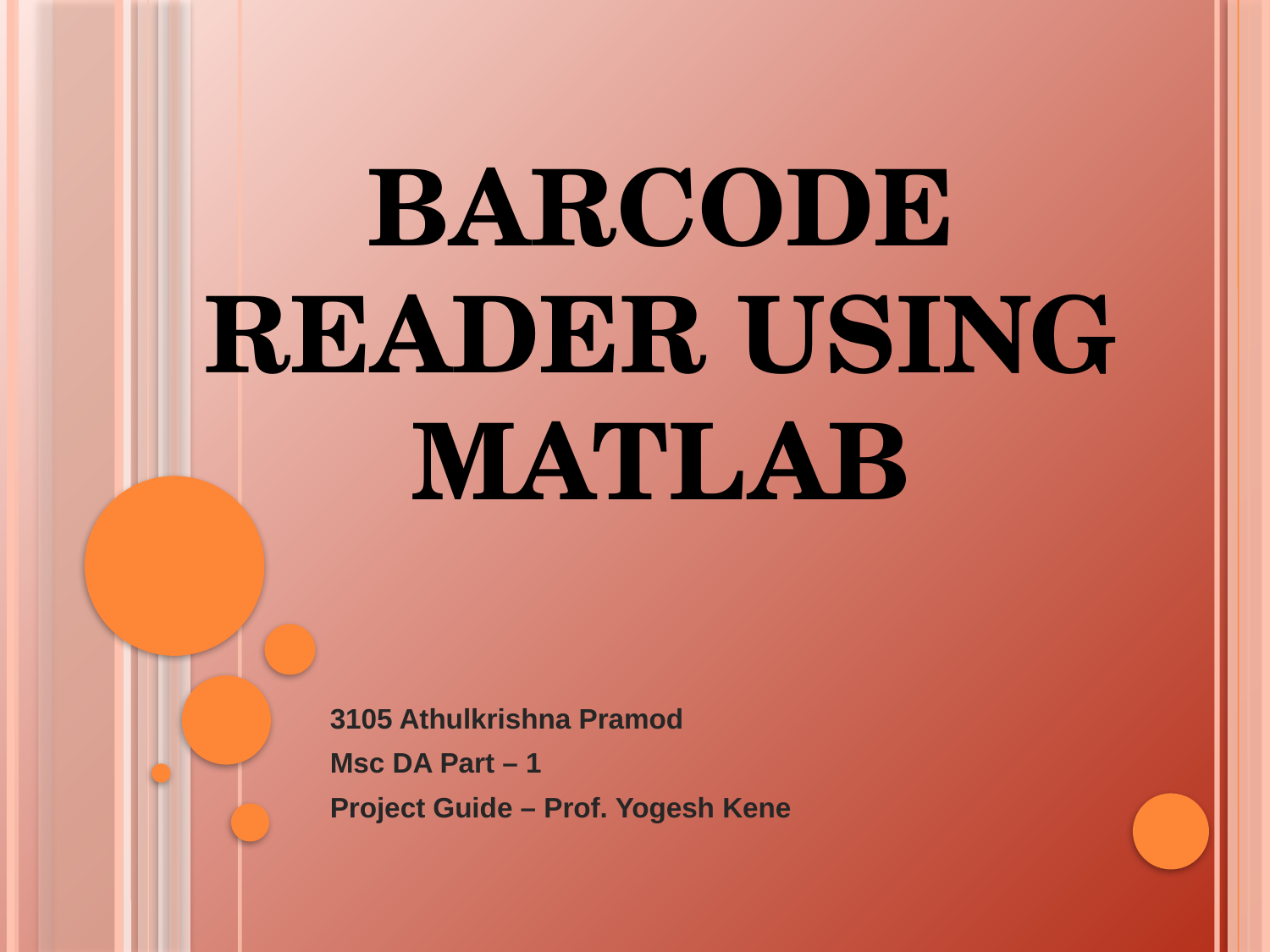

# Barcode Reader Using Matlab
3105 Athulkrishna Pramod
Msc DA Part – 1
Project Guide – Prof. Yogesh Kene